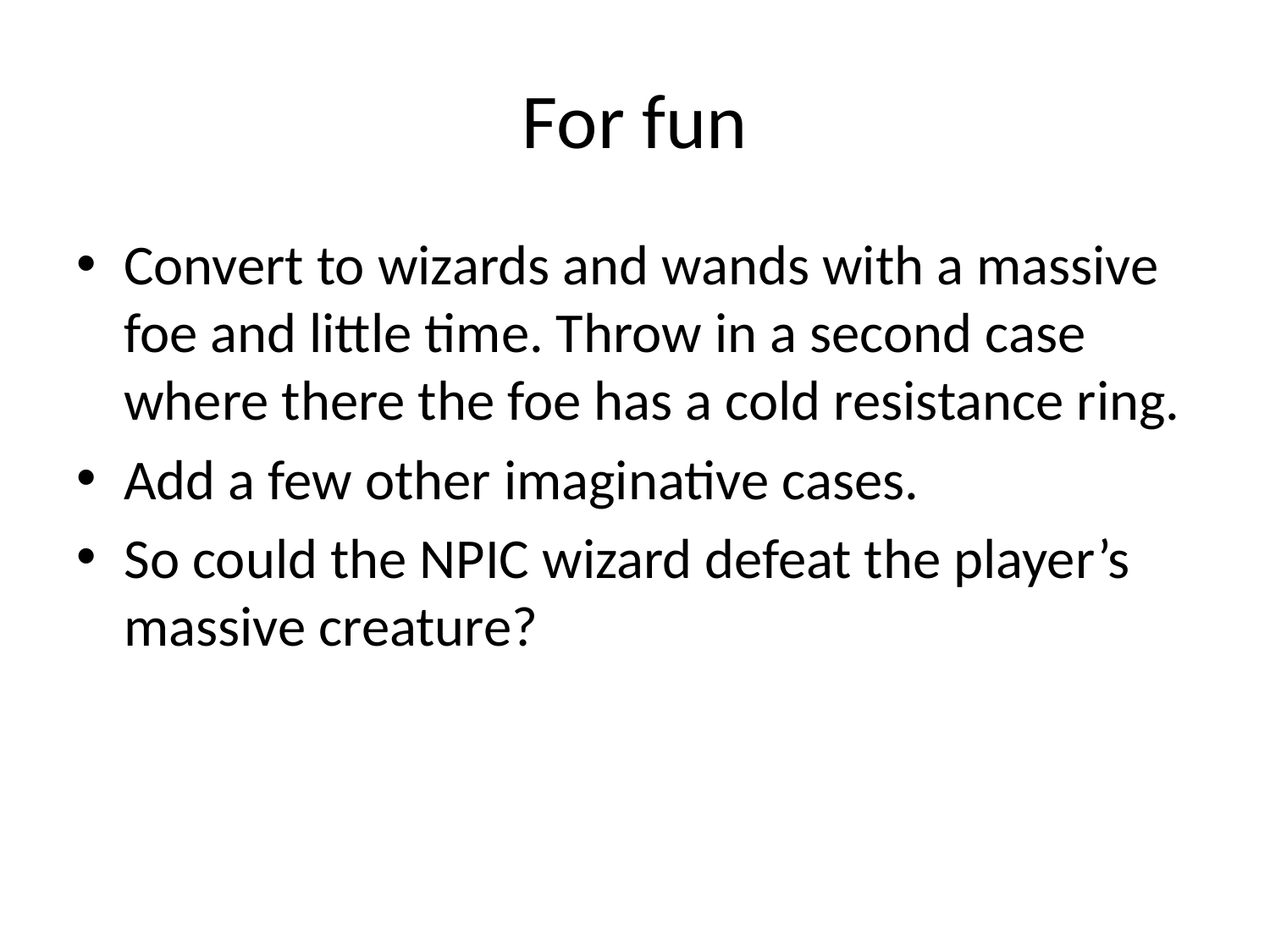

# For fun
Convert to wizards and wands with a massive foe and little time. Throw in a second case where there the foe has a cold resistance ring.
Add a few other imaginative cases.
So could the NPIC wizard defeat the player’s massive creature?